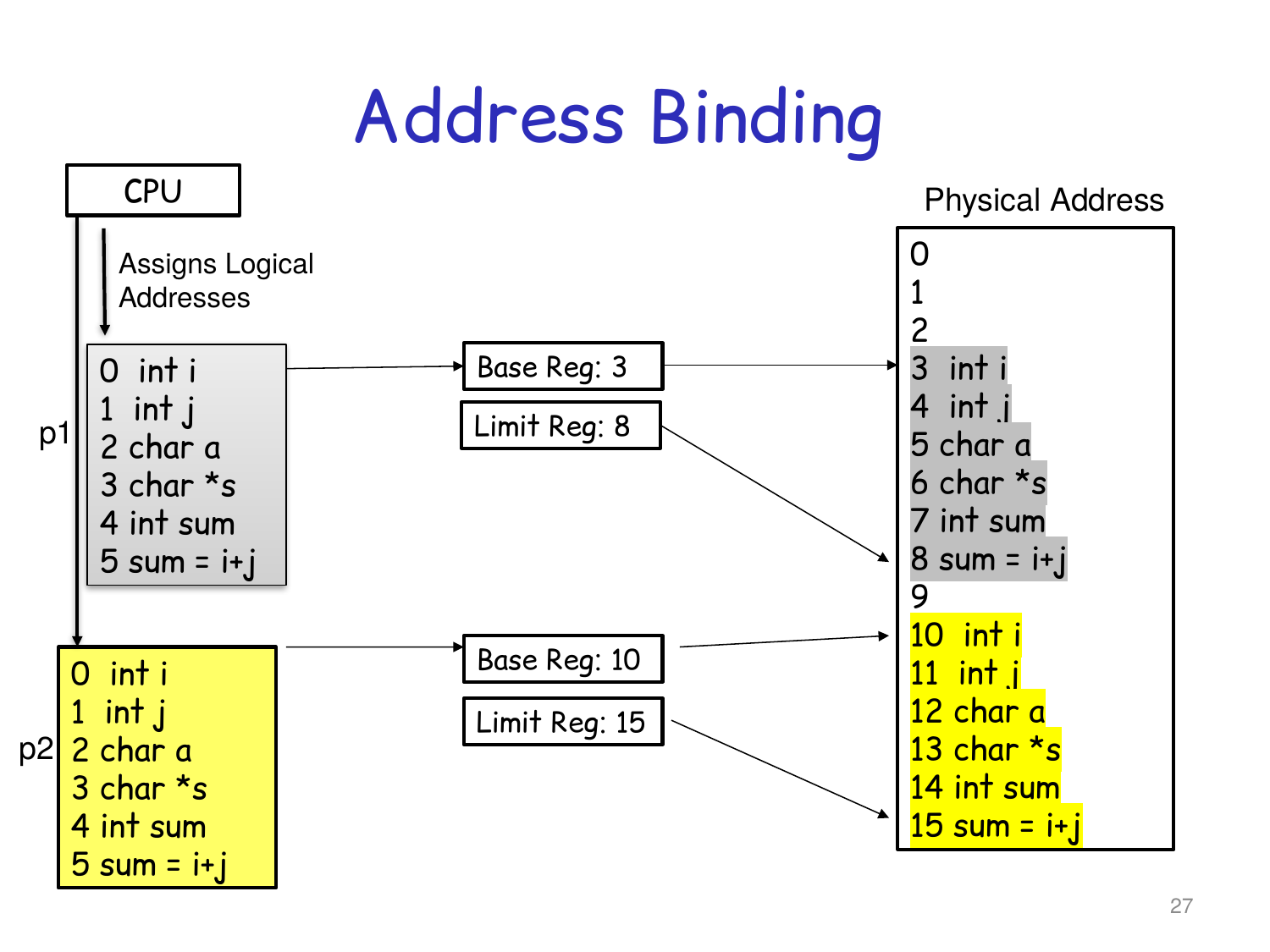

# Address Binding
CPU
Physical Address
0
1
2
3  int i
4  int j
5 char a
6 char *s
7 int sum
8 sum = i+j
9
10  int i
11  int j
12 char a
13 char *s
14 int sum
15 sum = i+j
Assigns Logical
Addresses
Base Reg: 3
0  int i
1  int j
2 char a
3 char *s
4 int sum
5 sum = i+j
Limit Reg: 8
p1
Base Reg: 10
0  int i
1  int j
2 char a
3 char *s
4 int sum
5 sum = i+j
Limit Reg: 15
p2
27